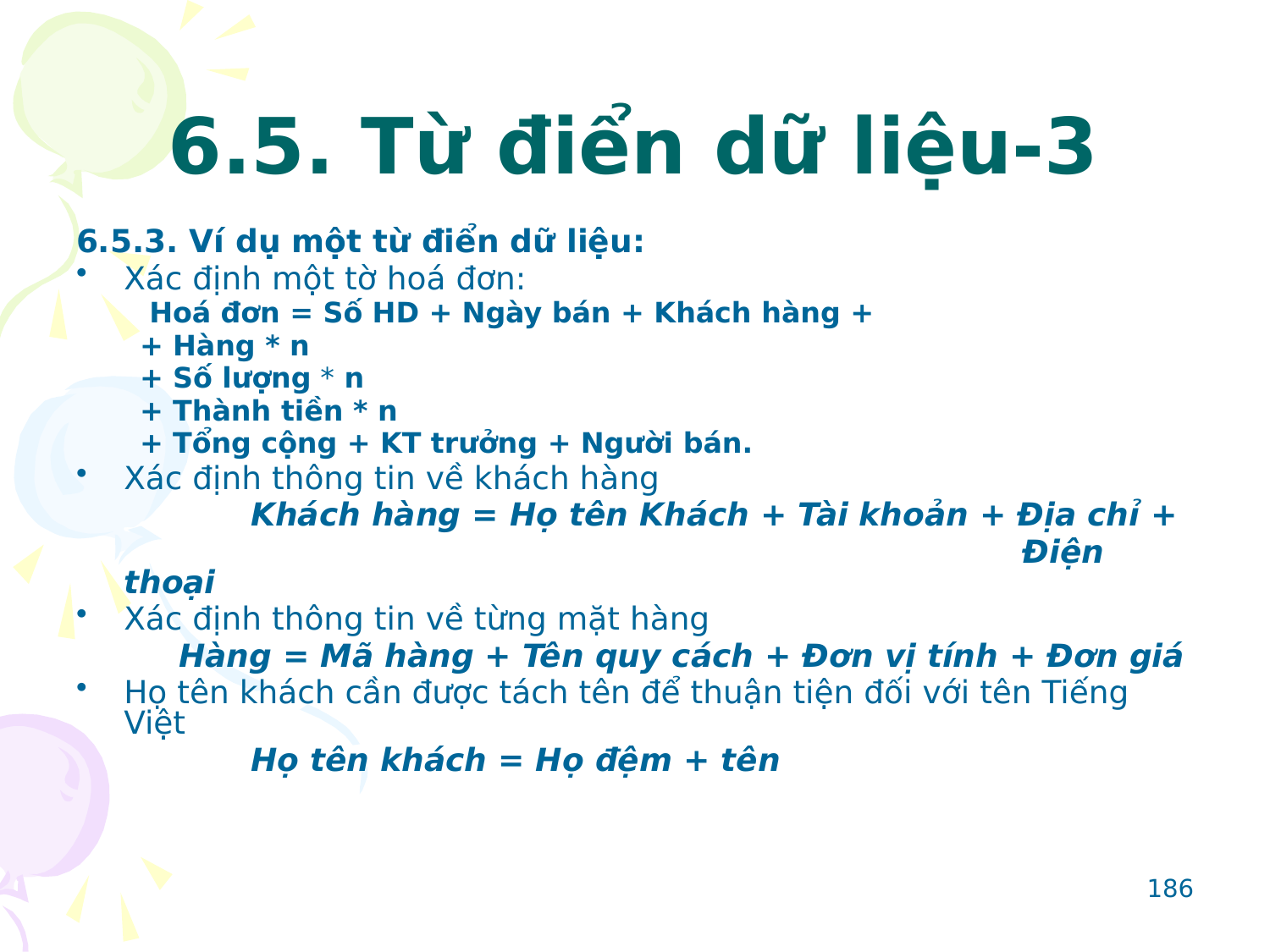

# 6.5. Từ điển dữ liệu-3
6.5.3. Ví dụ một từ điển dữ liệu:
Xác định một tờ hoá đơn:
 Hoá đơn = Số HD + Ngày bán + Khách hàng +
+ Hàng * n
+ Số lượng * n
+ Thành tiền * n
+ Tổng cộng + KT trưởng + Người bán.
Xác định thông tin về khách hàng
		Khách hàng = Họ tên Khách + Tài khoản + Địa chỉ +
                                                                                      Điện thoại
Xác định thông tin về từng mặt hàng
	     Hàng = Mã hàng + Tên quy cách + Đơn vị tính + Đơn giá
Họ tên khách cần được tách tên để thuận tiện đối với tên Tiếng Việt
		Họ tên khách = Họ đệm + tên
186